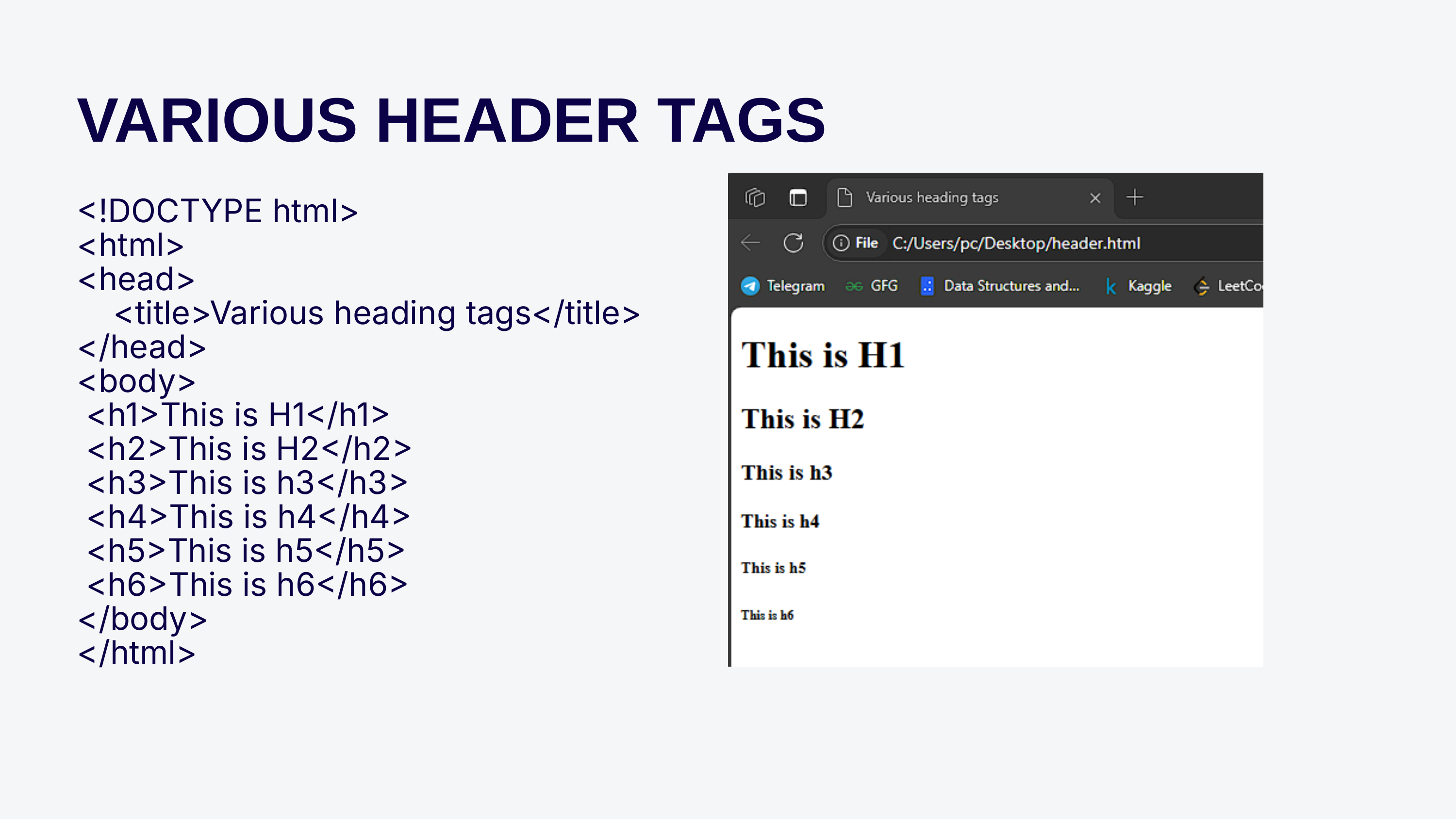

VARIOUS HEADER TAGS

<!DOCTYPE html>
<html>
<head>
    <title>Various heading tags</title>
</head>
<body>
 <h1>This is H1</h1>
 <h2>This is H2</h2>
 <h3>This is h3</h3>
 <h4>This is h4</h4>
 <h5>This is h5</h5>
 <h6>This is h6</h6>
</body>
</html>